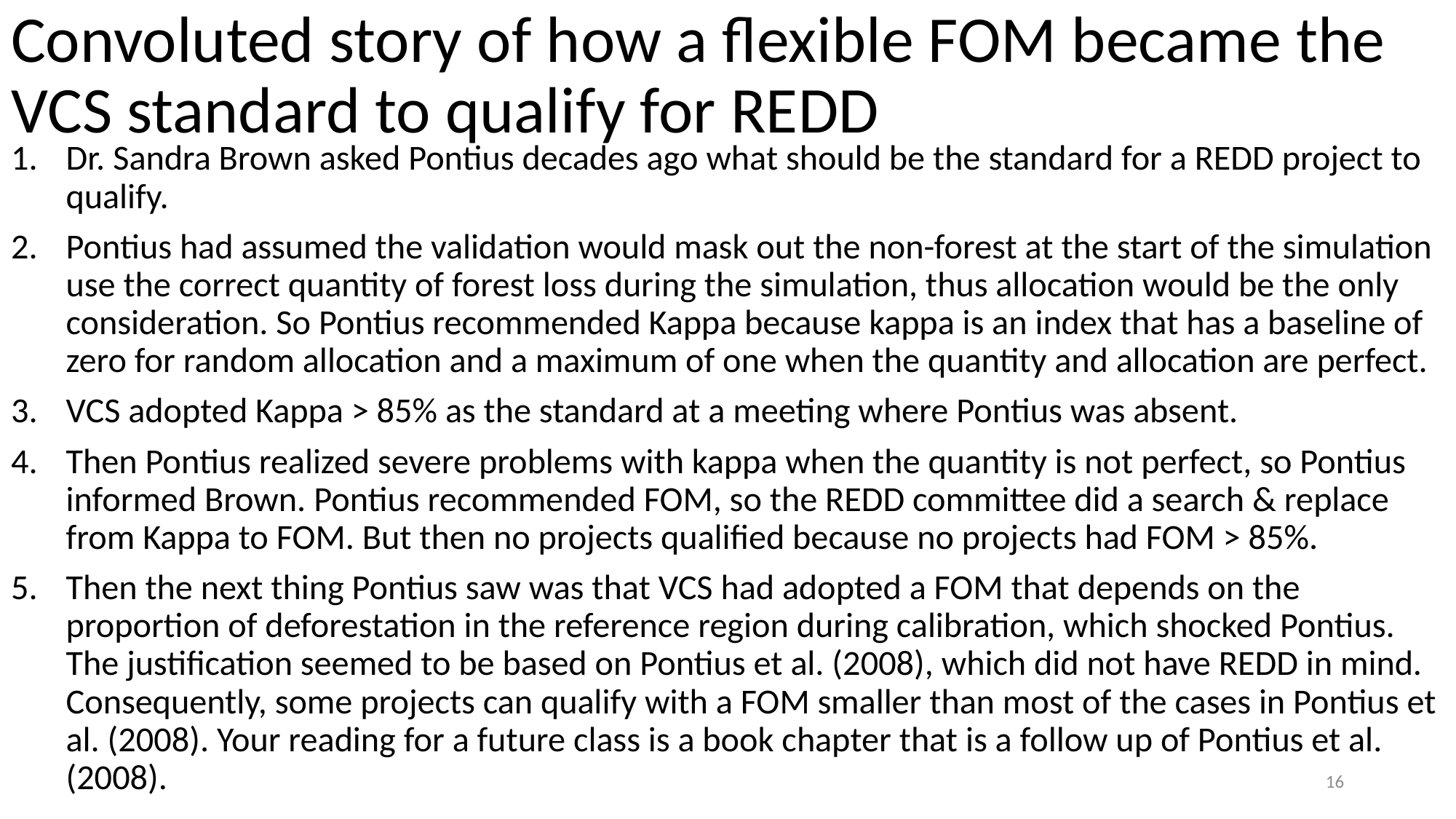

# Convoluted story of how a flexible FOM became the VCS standard to qualify for REDD
Dr. Sandra Brown asked Pontius decades ago what should be the standard for a REDD project to qualify.
Pontius had assumed the validation would mask out the non-forest at the start of the simulation use the correct quantity of forest loss during the simulation, thus allocation would be the only consideration. So Pontius recommended Kappa because kappa is an index that has a baseline of zero for random allocation and a maximum of one when the quantity and allocation are perfect.
VCS adopted Kappa > 85% as the standard at a meeting where Pontius was absent.
Then Pontius realized severe problems with kappa when the quantity is not perfect, so Pontius informed Brown. Pontius recommended FOM, so the REDD committee did a search & replace from Kappa to FOM. But then no projects qualified because no projects had FOM > 85%.
Then the next thing Pontius saw was that VCS had adopted a FOM that depends on the proportion of deforestation in the reference region during calibration, which shocked Pontius. The justification seemed to be based on Pontius et al. (2008), which did not have REDD in mind. Consequently, some projects can qualify with a FOM smaller than most of the cases in Pontius et al. (2008). Your reading for a future class is a book chapter that is a follow up of Pontius et al. (2008).
16